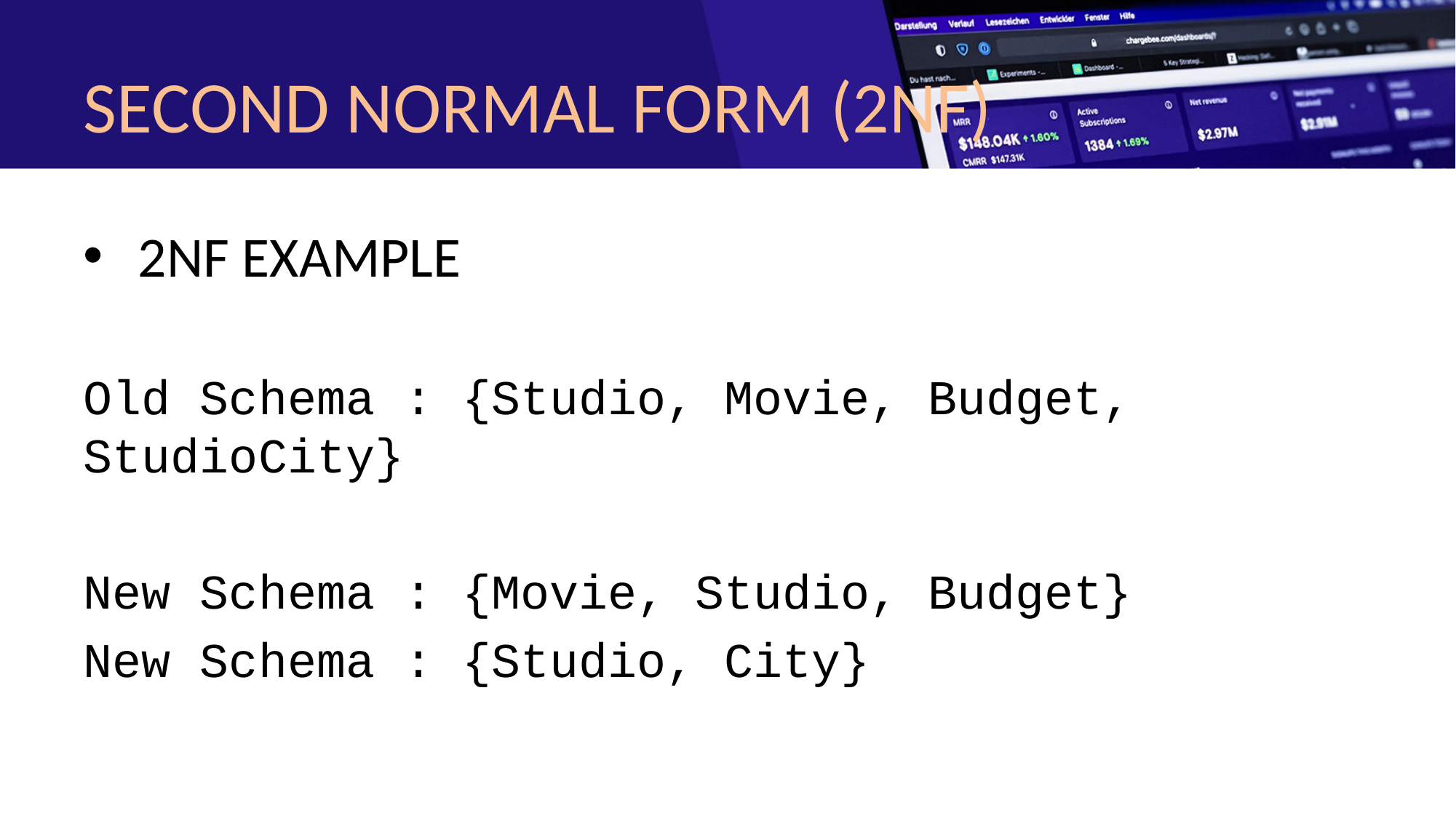

# SECOND NORMAL FORM (2NF)
2NF EXAMPLE

Old Schema : {Studio, Movie, Budget, StudioCity}

New Schema : {Movie, Studio, Budget}
New Schema : {Studio, City}